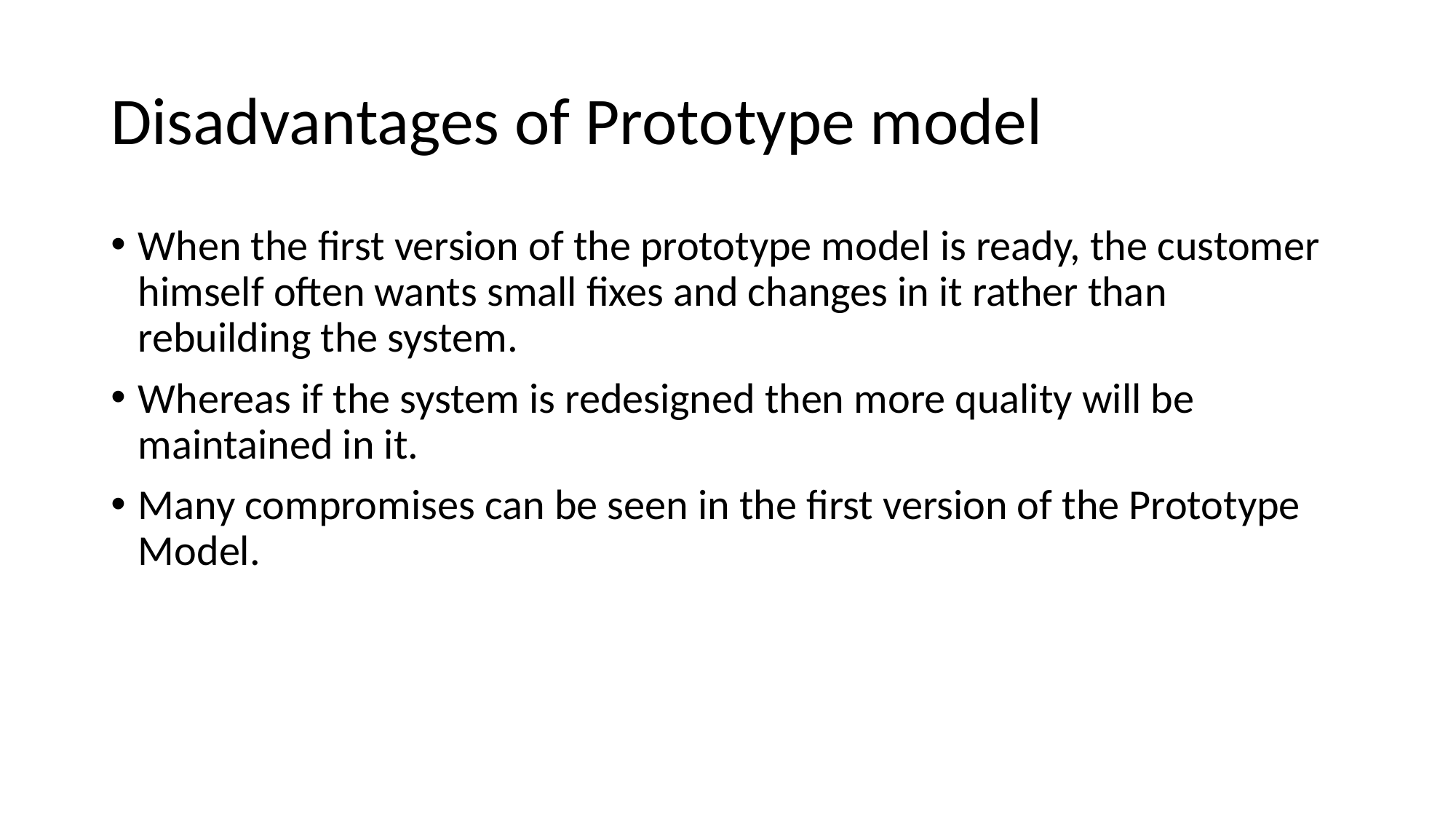

# Disadvantages of Prototype model
When the first version of the prototype model is ready, the customer himself often wants small fixes and changes in it rather than rebuilding the system.
Whereas if the system is redesigned then more quality will be maintained in it.
Many compromises can be seen in the first version of the Prototype Model.